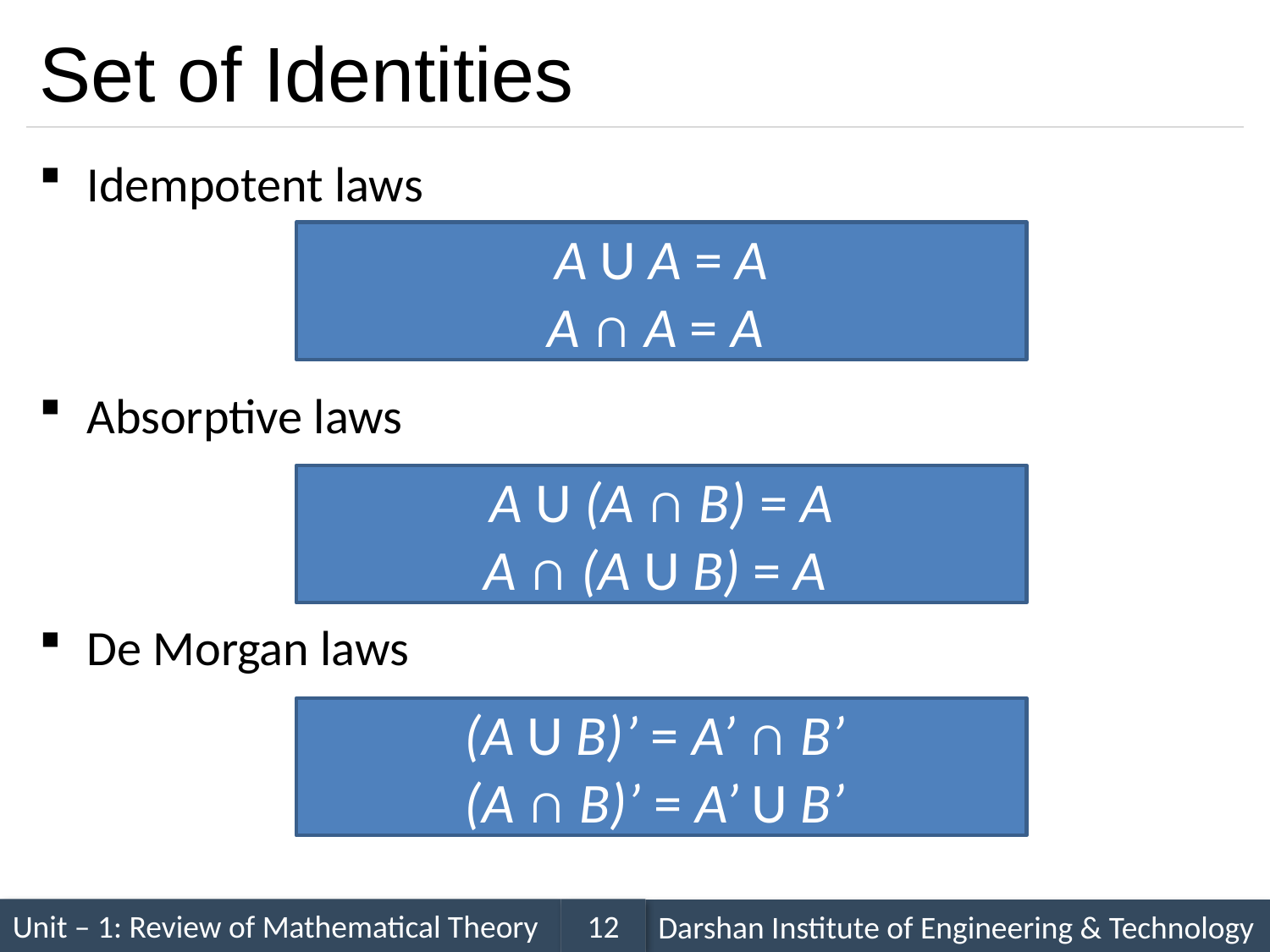

# Set of Identities
Idempotent laws

Absorptive laws

De Morgan laws

A U A = A
A ∩ A = A
A U (A ∩ B) = A
A ∩ (A U B) = A
(A U B)’ = A’ ∩ B’
(A ∩ B)’ = A’ U B’